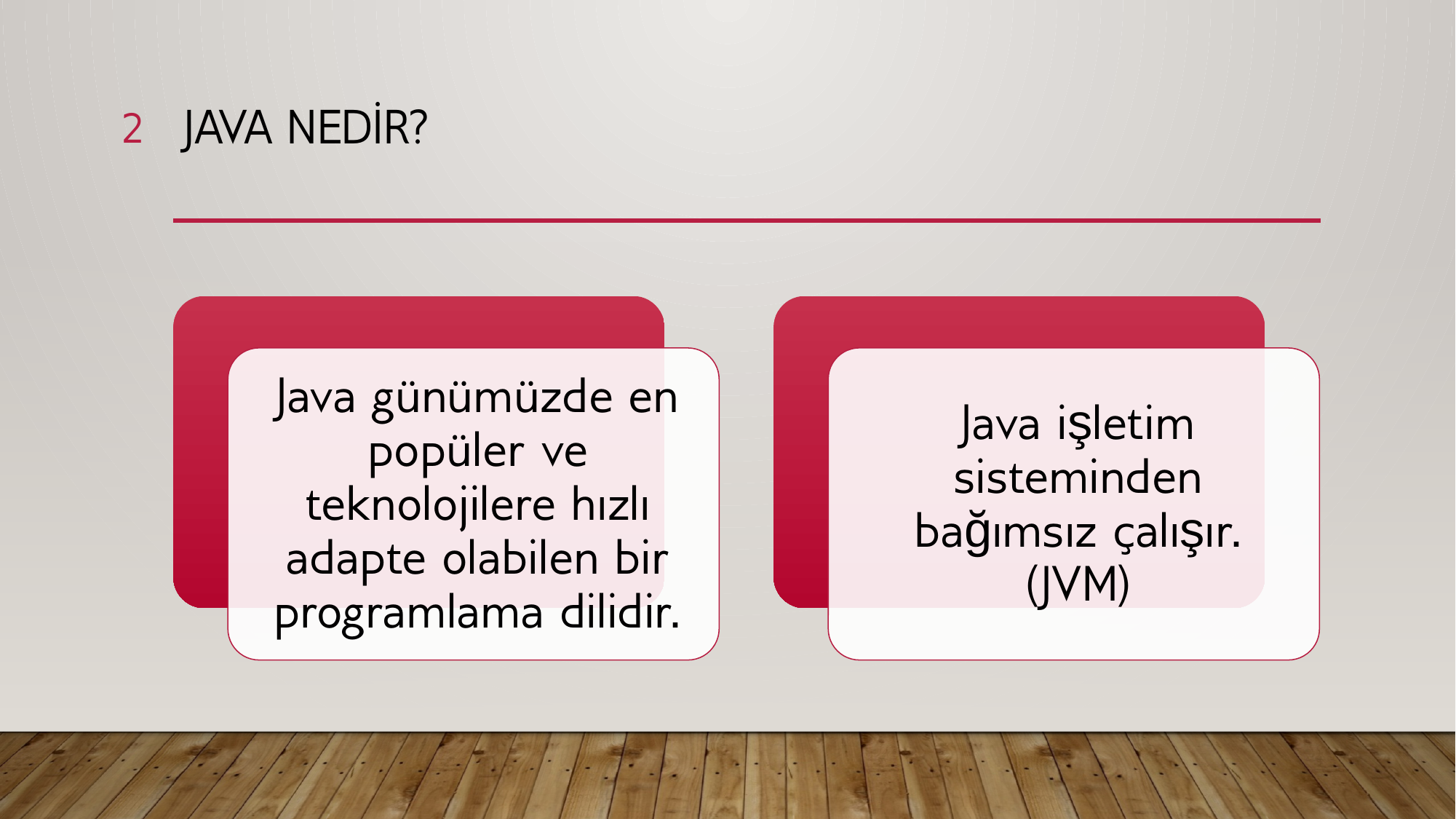

2
# Java Nedir?
Java günümüzde en popüler ve teknolojilere hızlı adapte olabilen bir programlama dilidir.
Java işletim sisteminden bağımsız çalışır. (JVM)